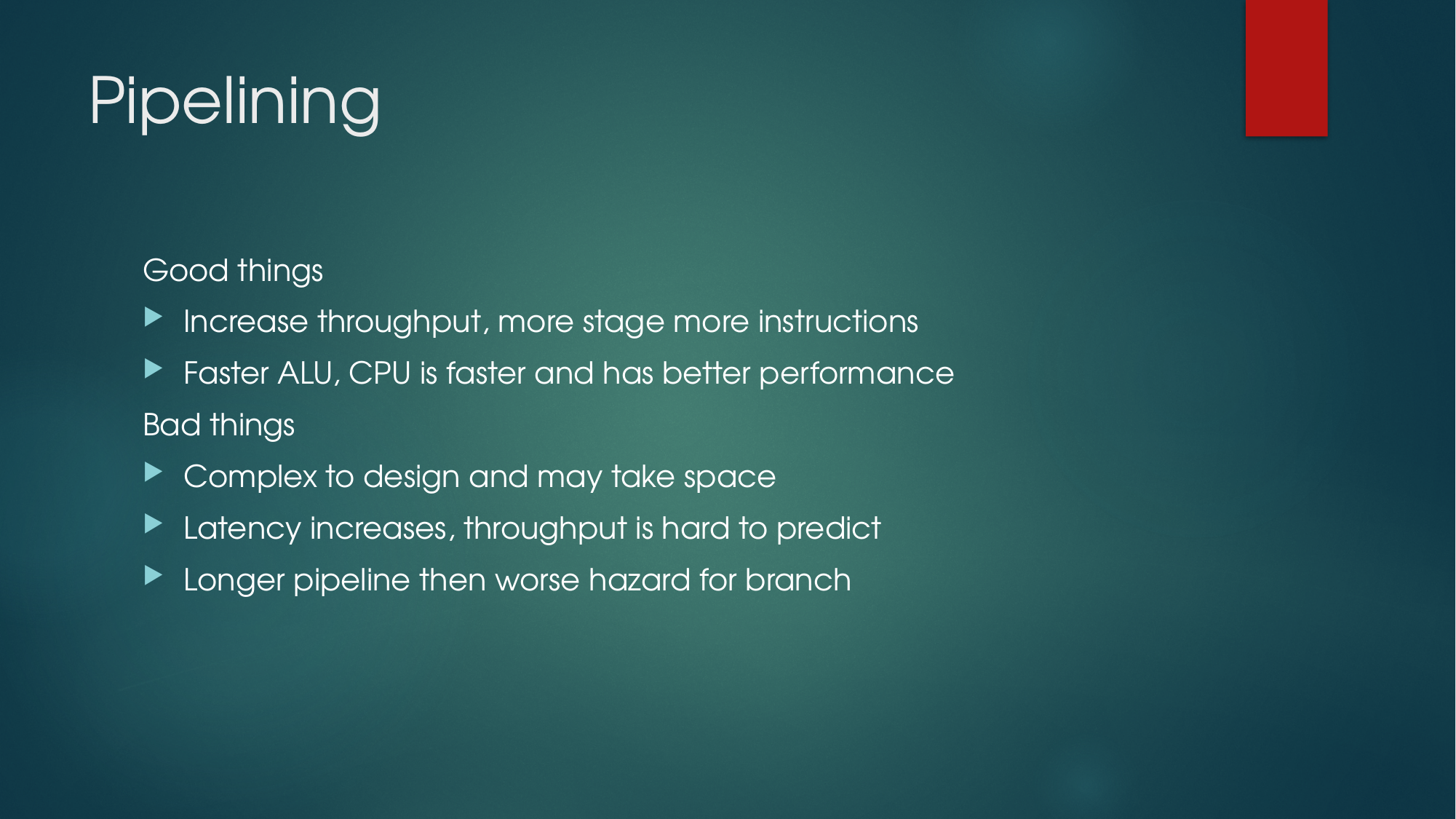

# Pipelining
Good things
Increase throughput, more stage more instructions
Faster ALU, CPU is faster and has better performance
Bad things
Complex to design and may take space
Latency increases, throughput is hard to predict
Longer pipeline then worse hazard for branch